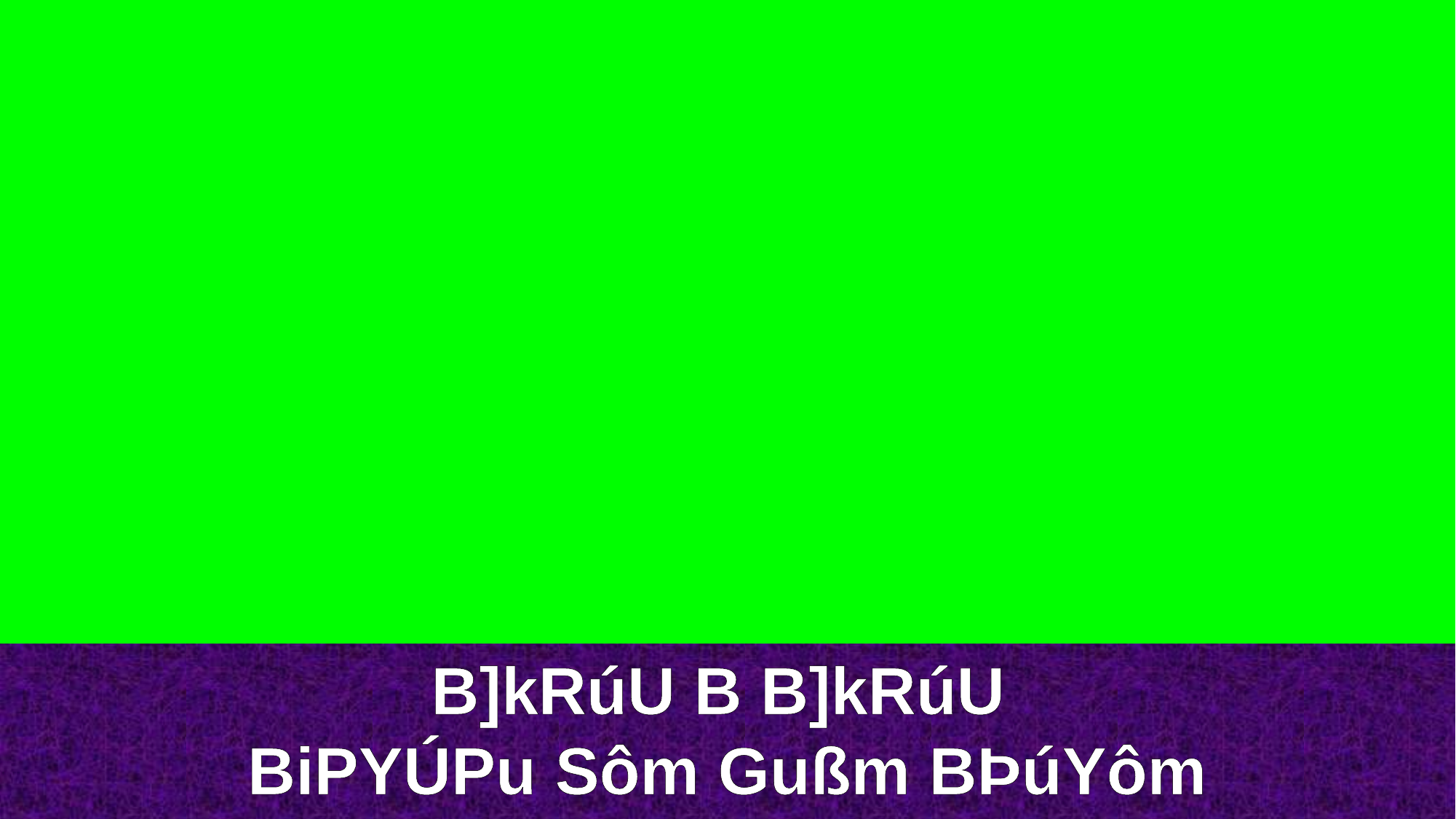

B]kRúU B B]kRúU
BiPYÚPu Sôm Gußm BÞúYôm